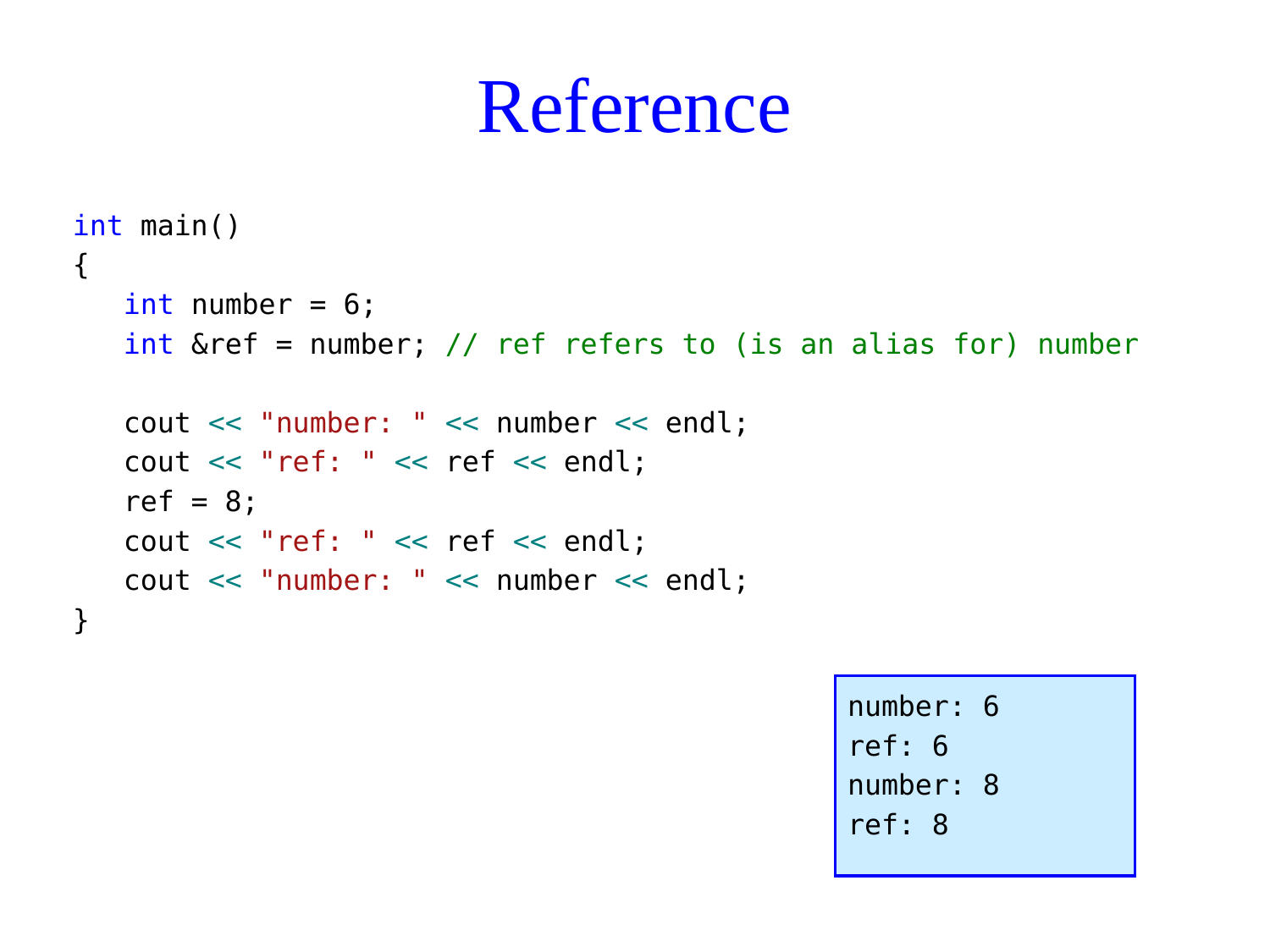

# Reference
int main()
{
   int number = 6;
   int &ref = number; // ref refers to (is an alias for) number

   cout << "number: " << number << endl;
   cout << "ref: " << ref << endl;
   ref = 8;
   cout << "ref: " << ref << endl;
   cout << "number: " << number << endl;
}
number: 6
ref: 6
number: 8
ref: 8